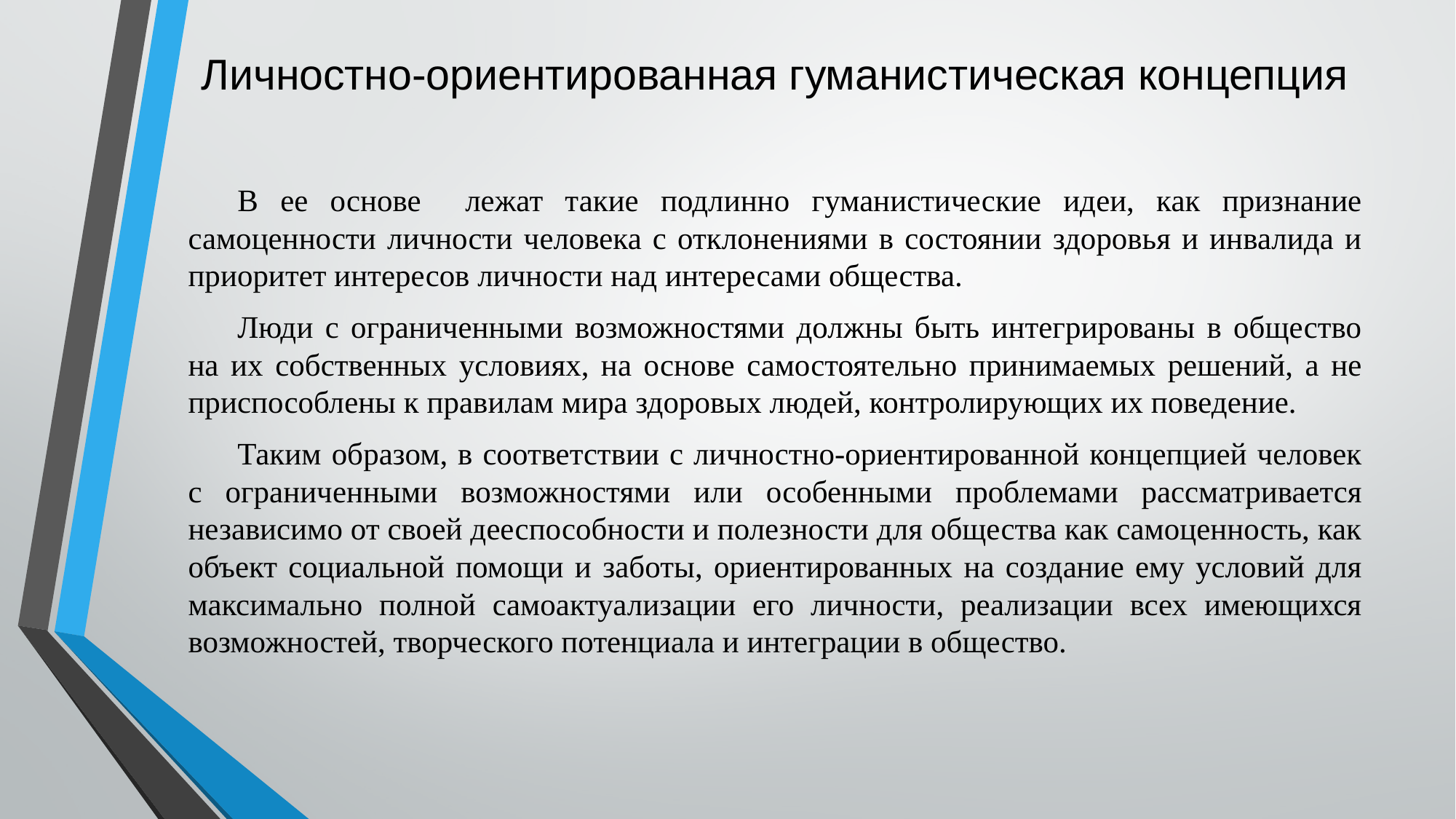

# Личностно-ориентированная гуманистическая концепция
В ее основе  лежат такие подлинно гуманистические идеи, как признание самоценности личности человека с отклонениями в состоянии здоровья и инвалида и приоритет интересов личности над интересами общества.
Люди с ограниченными возможностями должны быть интегрированы в общество на их собственных условиях, на основе самостоятельно принимаемых решений, а не приспособлены к правилам мира здоровых людей, контролирующих их поведение.
Таким образом, в соответствии с личностно-ориентированной концепцией человек с ограниченными возможностями или особенными проблемами рассматривается независимо от своей дееспособности и полезности для общества как самоценность, как объект социальной помощи и заботы, ориентированных на создание ему условий для максимально полной самоактуализации его личности, реализации всех имеющихся возможностей, творческого потенциала и интеграции в общество.